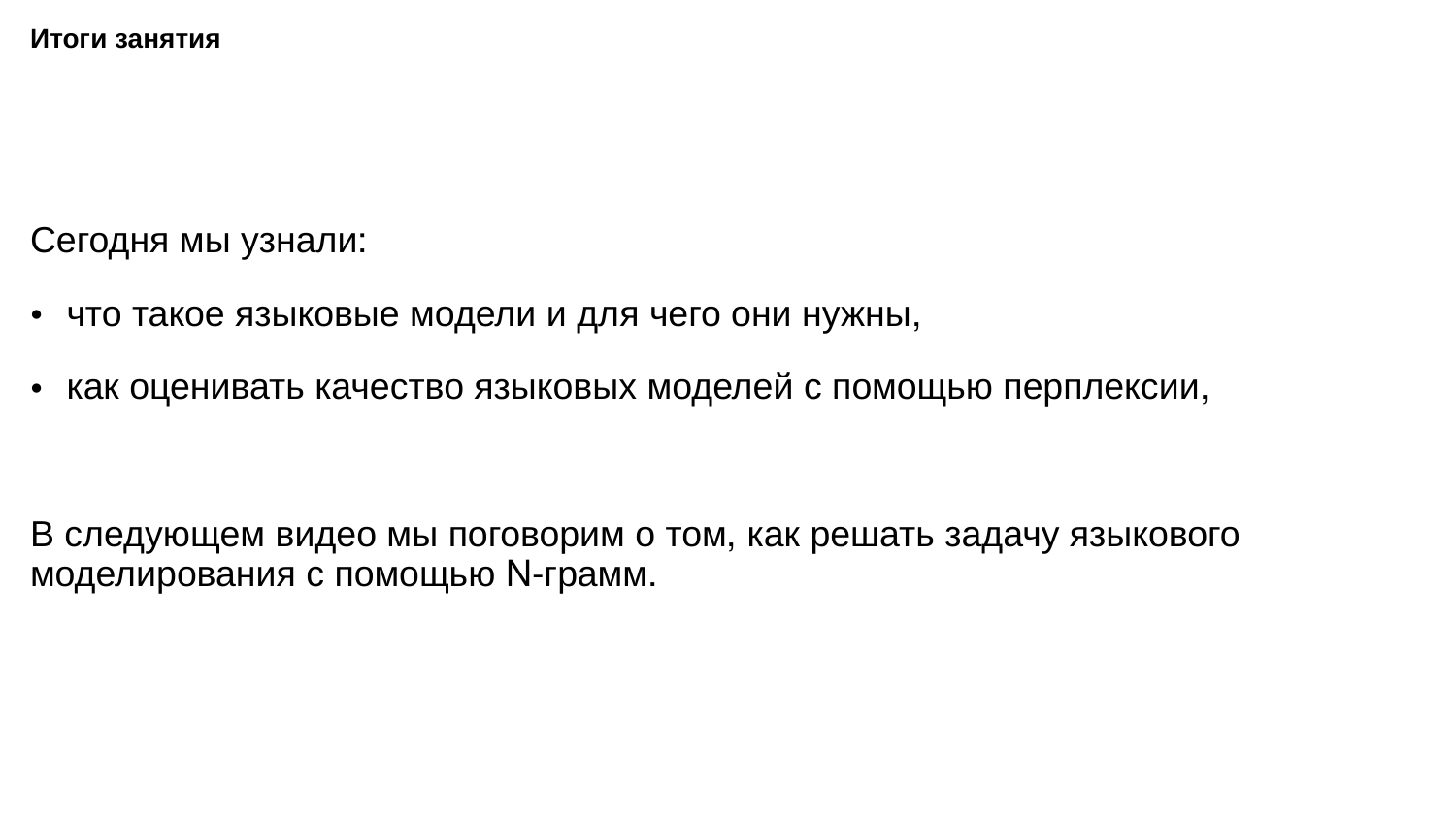

# Итоги занятия
Сегодня мы узнали:
что такое языковые модели и для чего они нужны,
как оценивать качество языковых моделей с помощью перплексии,

В следующем видео мы поговорим о том, как решать задачу языкового моделирования с помощью N-грамм.